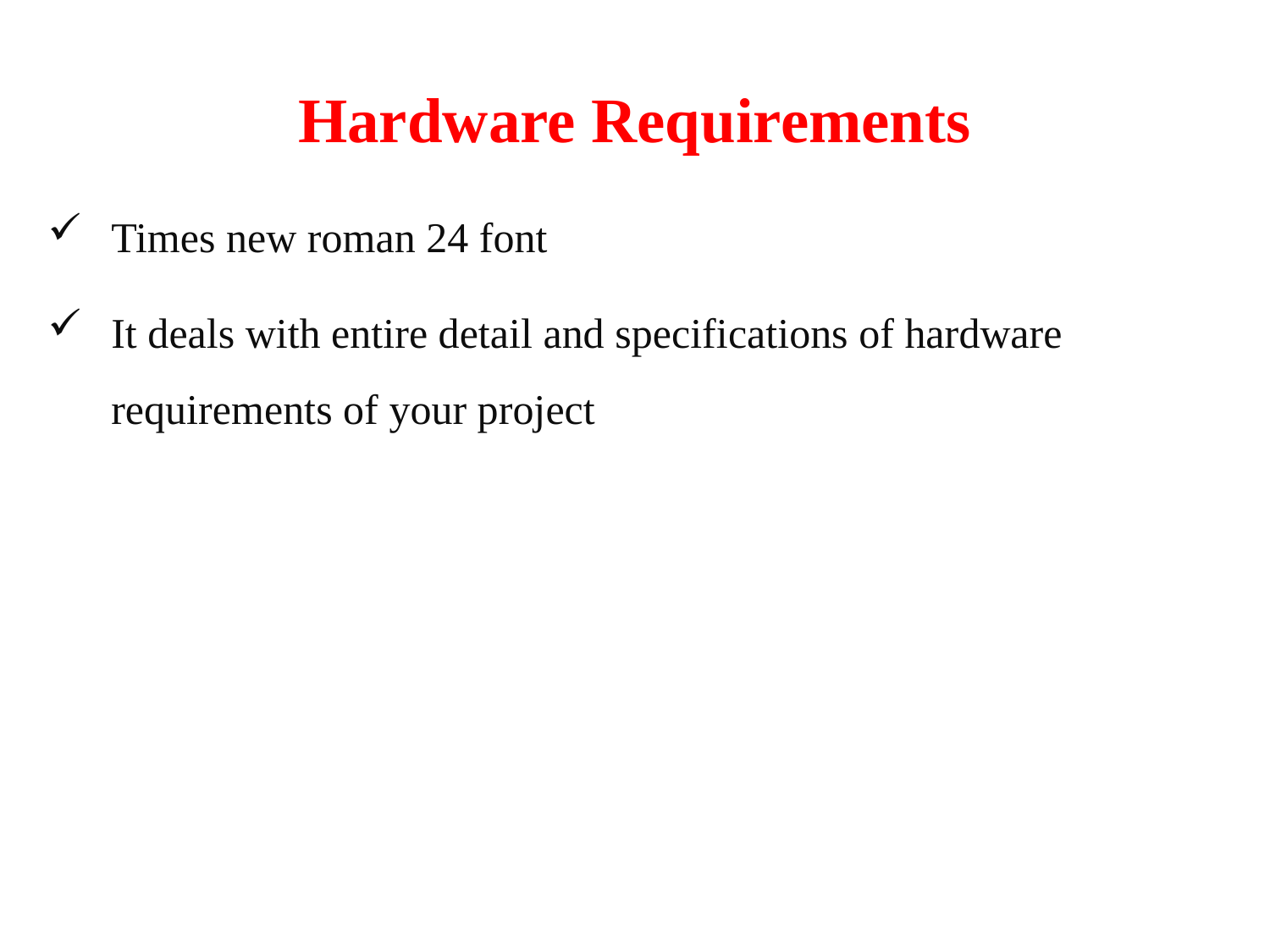

# Hardware Requirements
Times new roman 24 font
It deals with entire detail and specifications of hardware requirements of your project

12/9/2023
Dept of EEE
11